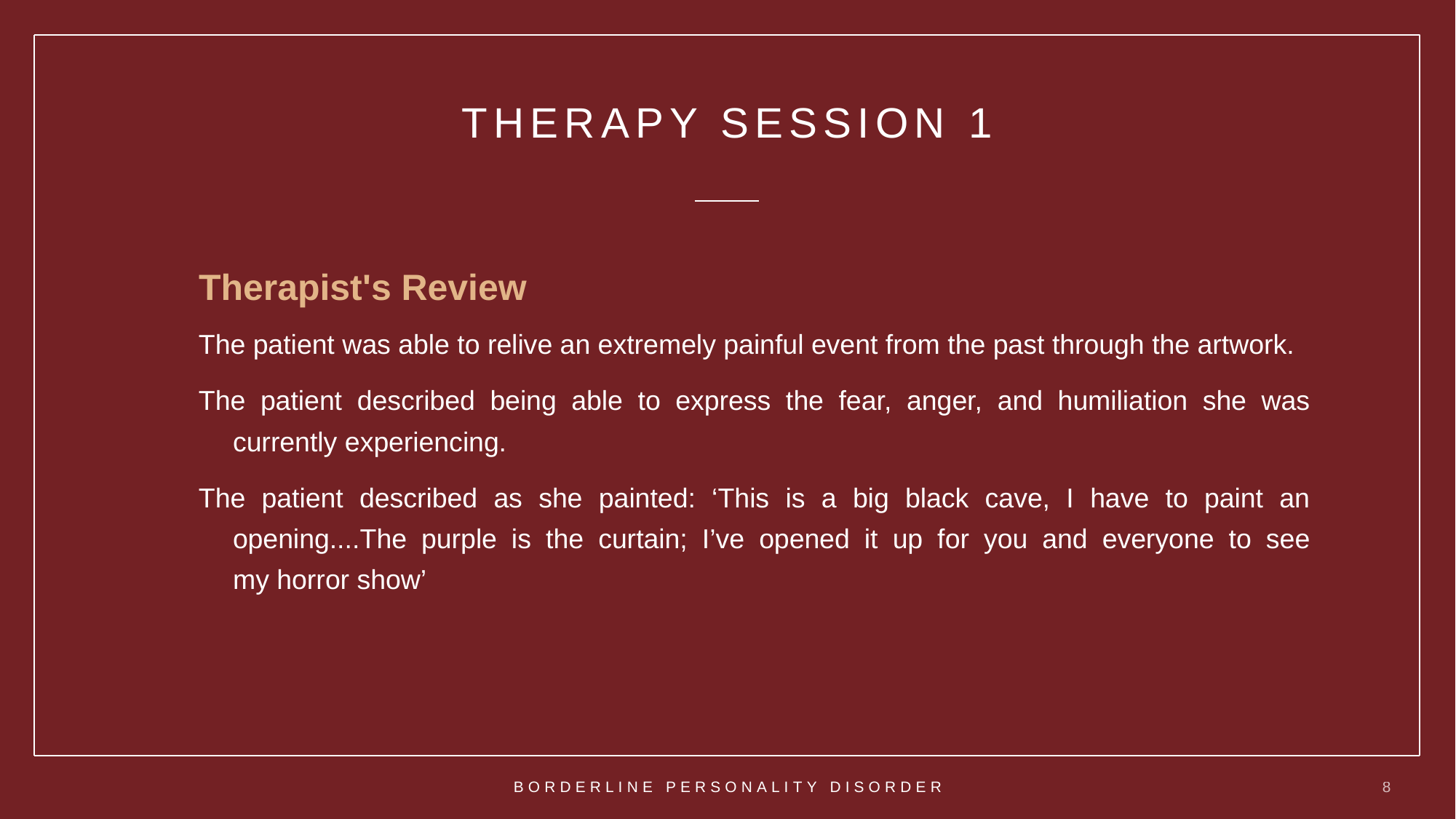

# THERAPY SESSION 1
Therapist's Review
The patient was able to relive an extremely painful event from the past through the artwork.
The patient described being able to express the fear, anger, and humiliation she was currently experiencing.
The patient described as she painted: ‘This is a big black cave, I have to paint an opening....The purple is the curtain; I’ve opened it up for you and everyone to see my horror show’

Borderline personality disorder
8